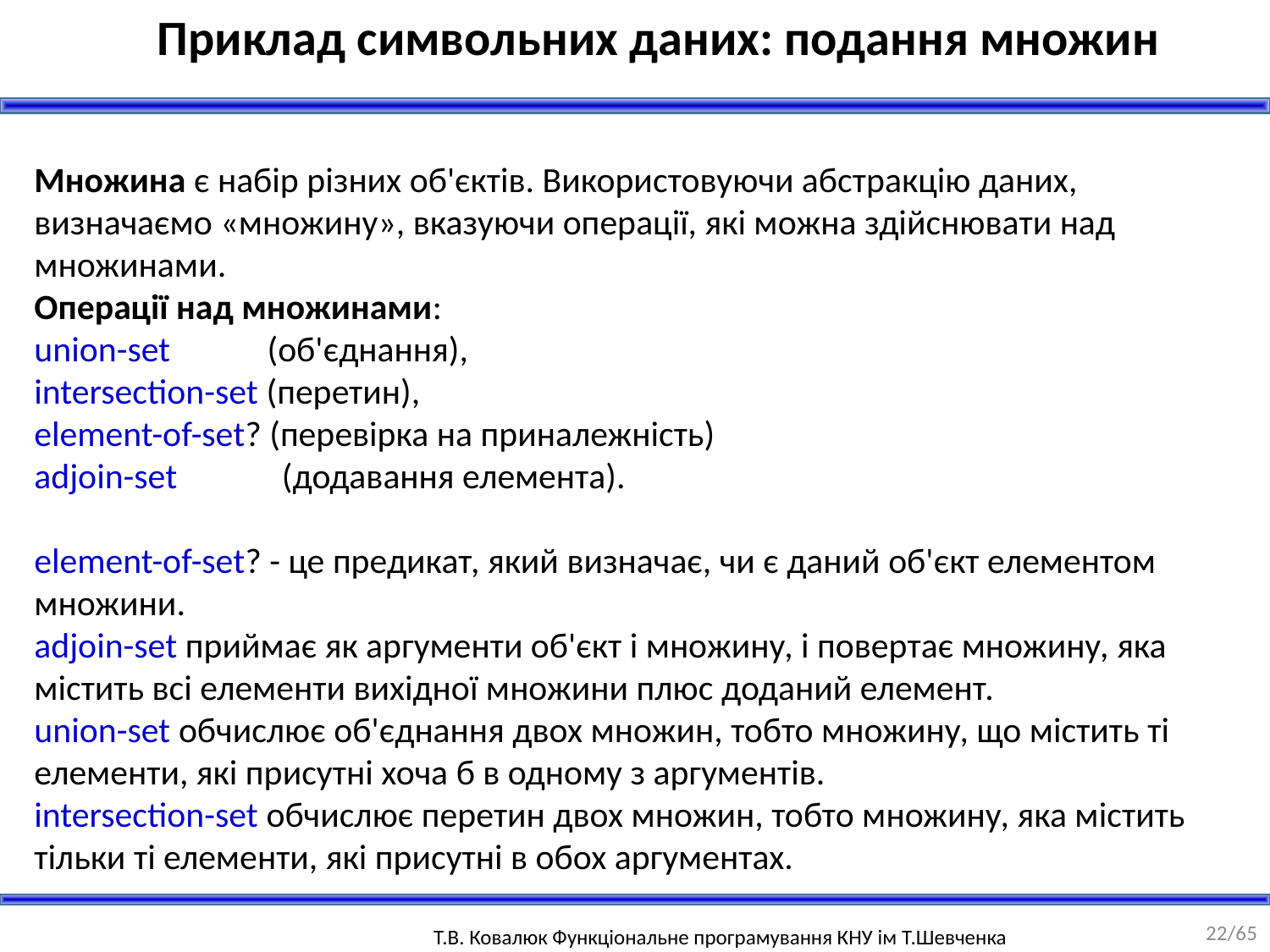

Приклад символьних даних: подання множин
Множина є набір різних об'єктів. Використовуючи абстракцію даних, визначаємо «множину», вказуючи операції, які можна здійснювати над
множинами.
Операції над множинами:
union-set            (об'єднання),
intersection-set (перетин),
element-of-set? (перевірка на приналежність)
adjoin-set             (додавання елемента).

element-of-set? - це предикат, який визначає, чи є даний об'єкт елементом множини.
adjoin-set приймає як аргументи об'єкт і множину, і повертає множину, яка містить всі елементи вихідної множини плюс доданий елемент.
union-set обчислює об'єднання двох множин, тобто множину, що містить ті елементи, які присутні хоча б в одному з аргументів.
intersection-set обчислює перетин двох множин, тобто множину, яка містить тільки ті елементи, які присутні в обох аргументах.
22